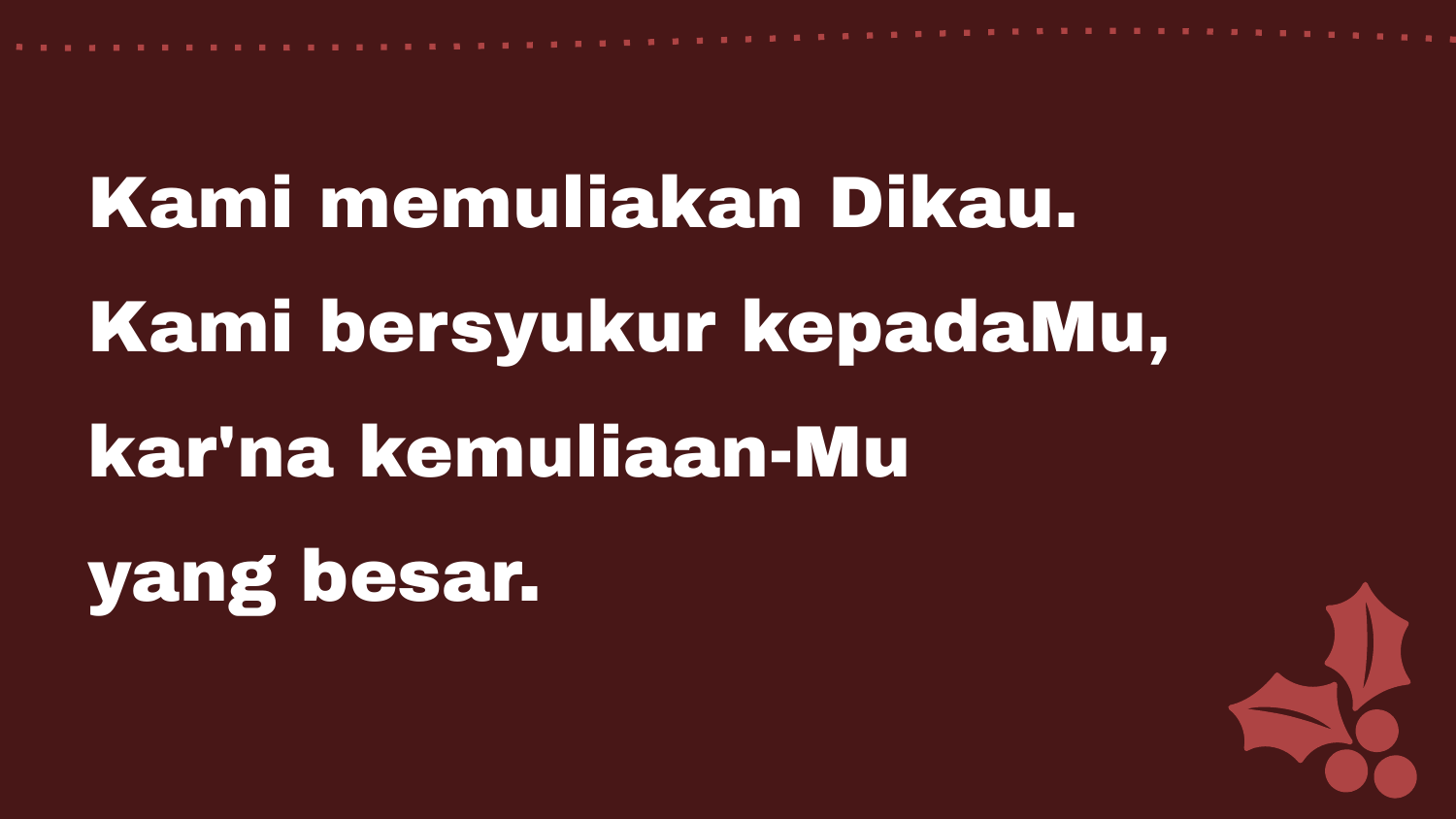

Kami memuliakan Dikau.
Kami bersyukur kepadaMu,
kar'na kemuliaan-Mu
yang besar.